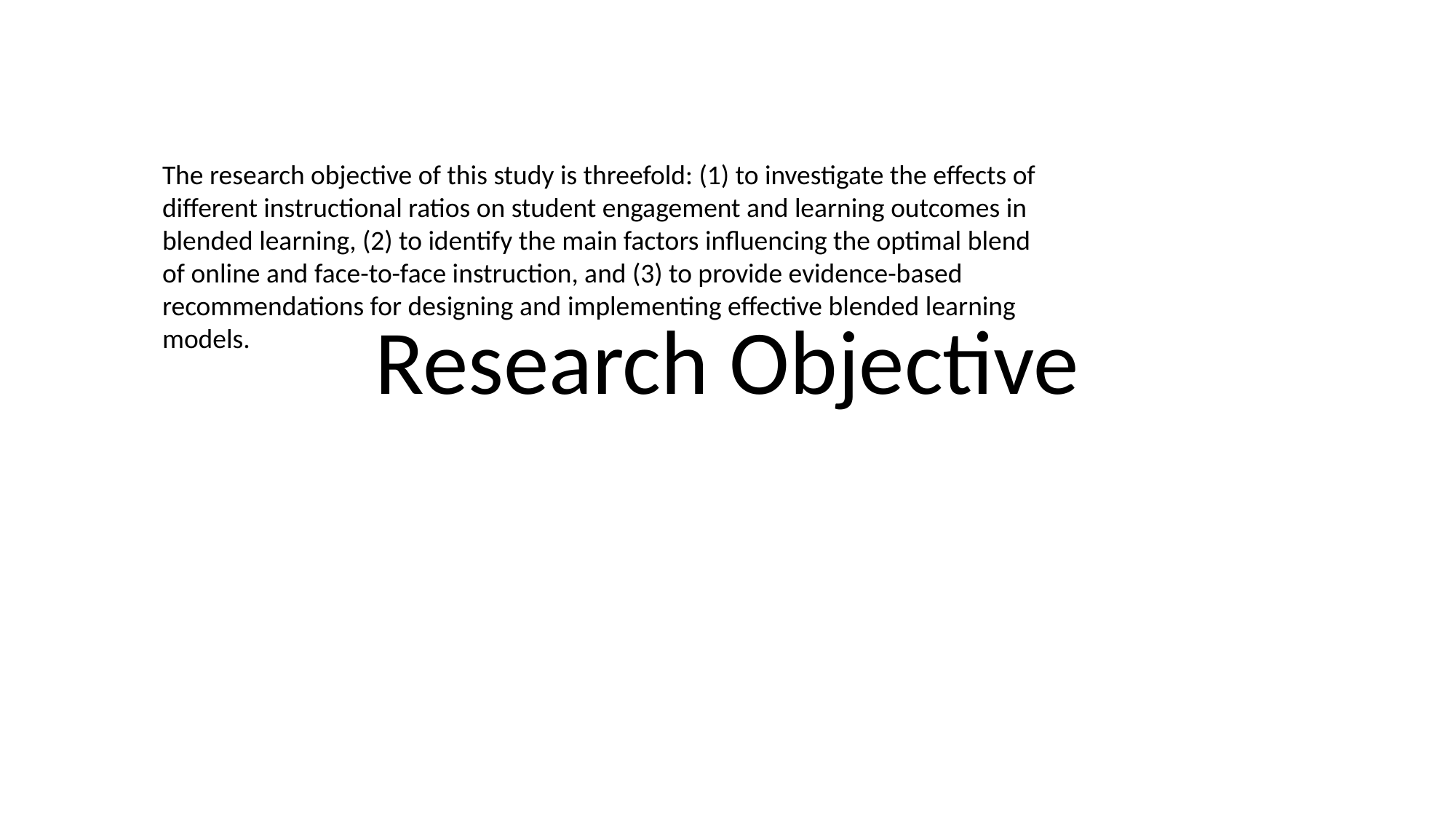

# Research Objective
The research objective of this study is threefold: (1) to investigate the effects of different instructional ratios on student engagement and learning outcomes in blended learning, (2) to identify the main factors influencing the optimal blend of online and face-to-face instruction, and (3) to provide evidence-based recommendations for designing and implementing effective blended learning models.